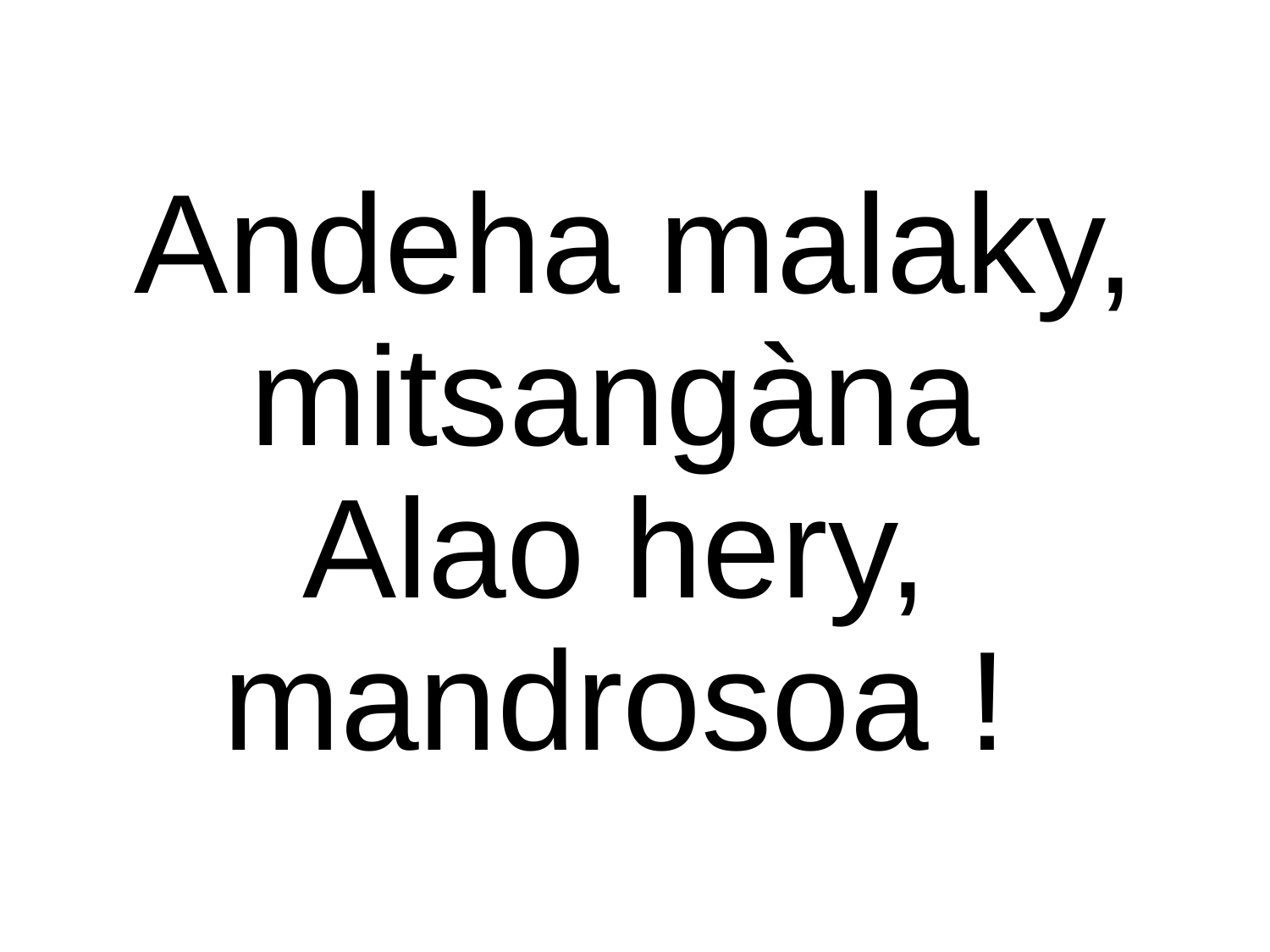

Andeha malaky, mitsangàna
Alao hery,
mandrosoa !